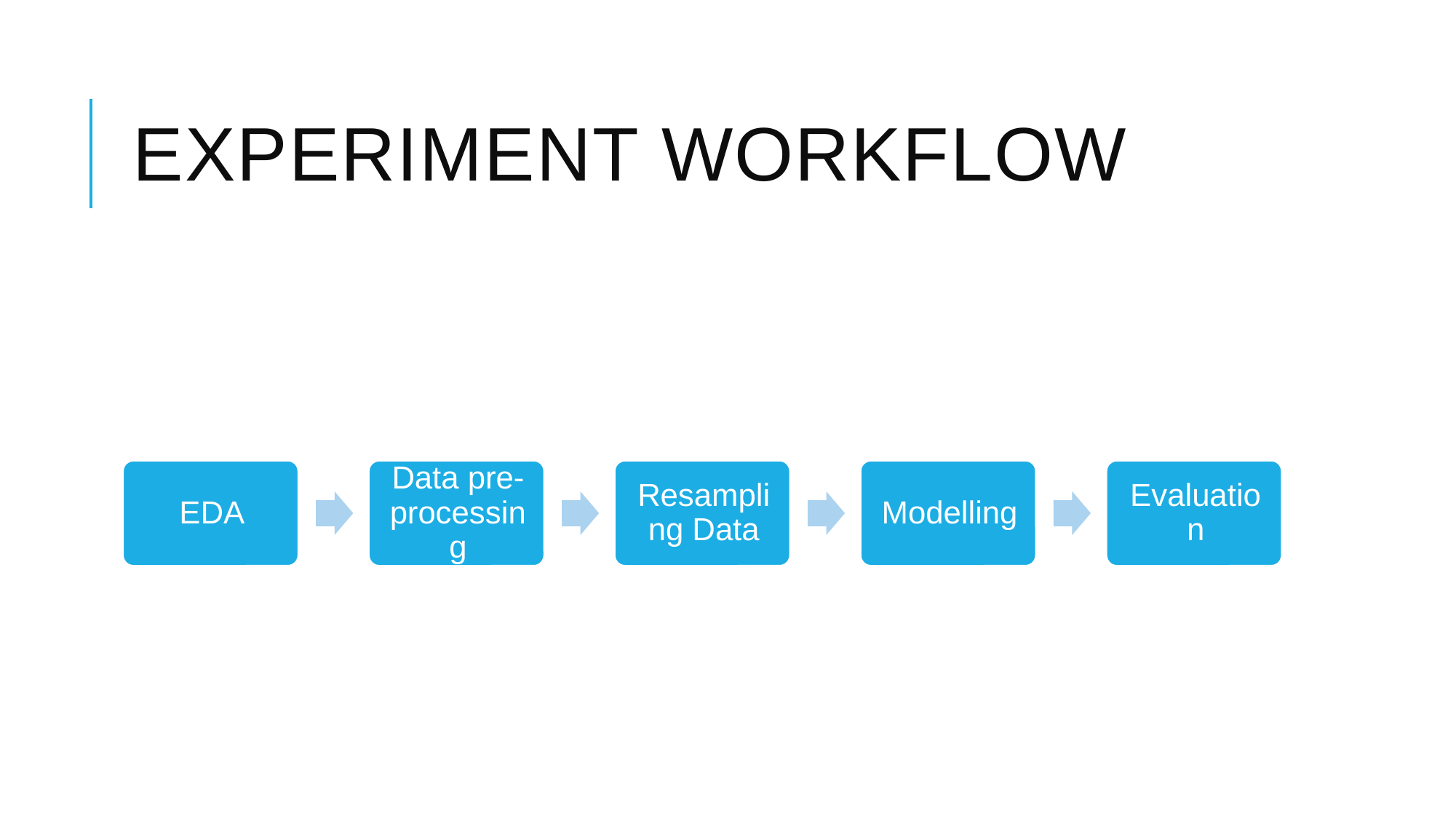

# Experiment workflow
EDA

Data pre-processing

Resampling Data

Modelling

Evaluation